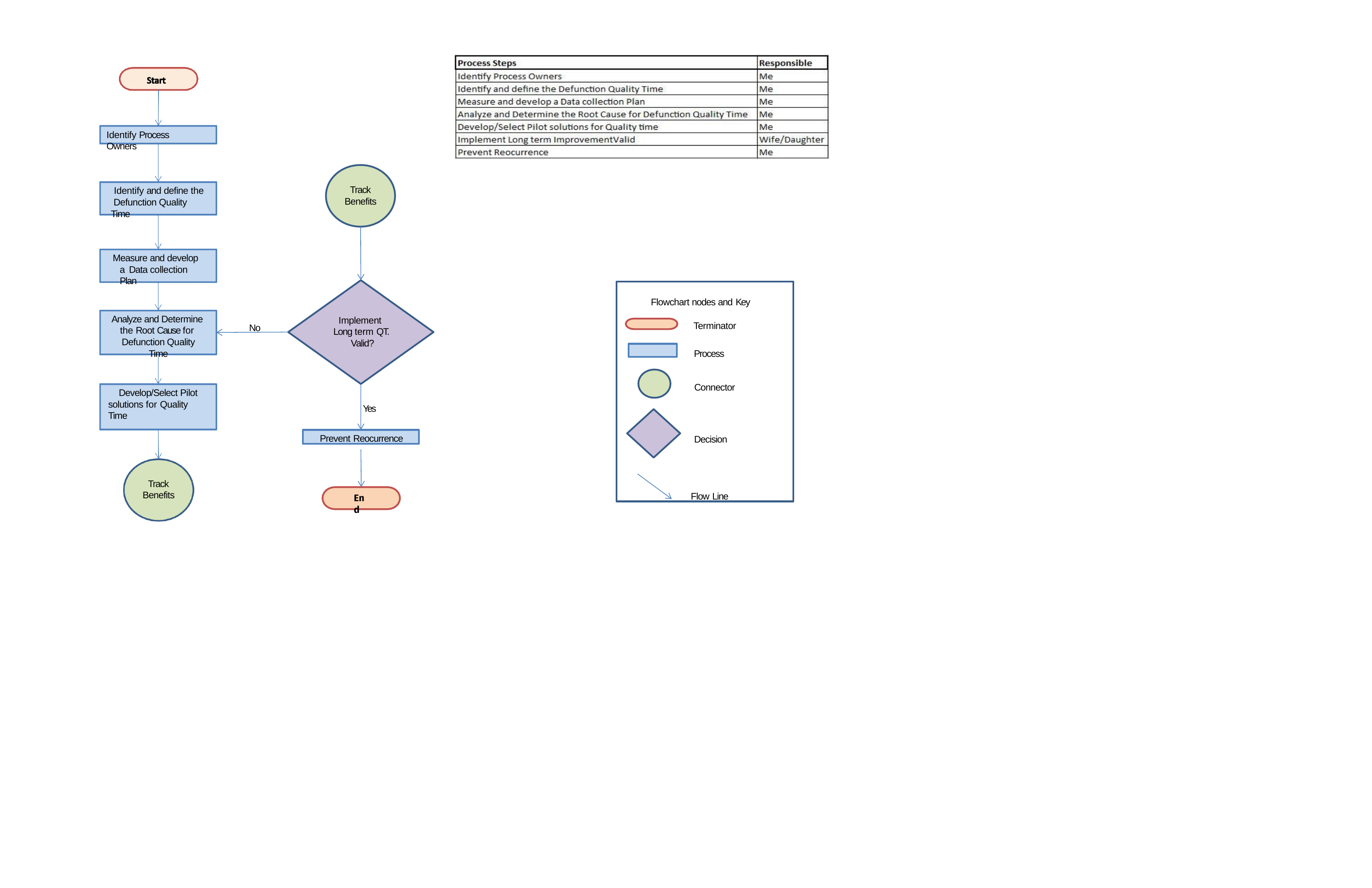

Identify Process Owners

Track  Benefits
Identify and define the  Defunction Quality Time

Measure and develop a  Data collection Plan

Flowchart nodes and Key

Terminator

Process

Connector

Decision

Flow Line
Analyze and Determine  the Root Cause for  Defunction Quality Time
Implement  Long term QT.  Valid?

No

Develop/Select Pilot  solutions for Quality Time
Yes

Prevent Reocurrence

Track  Benefits

End